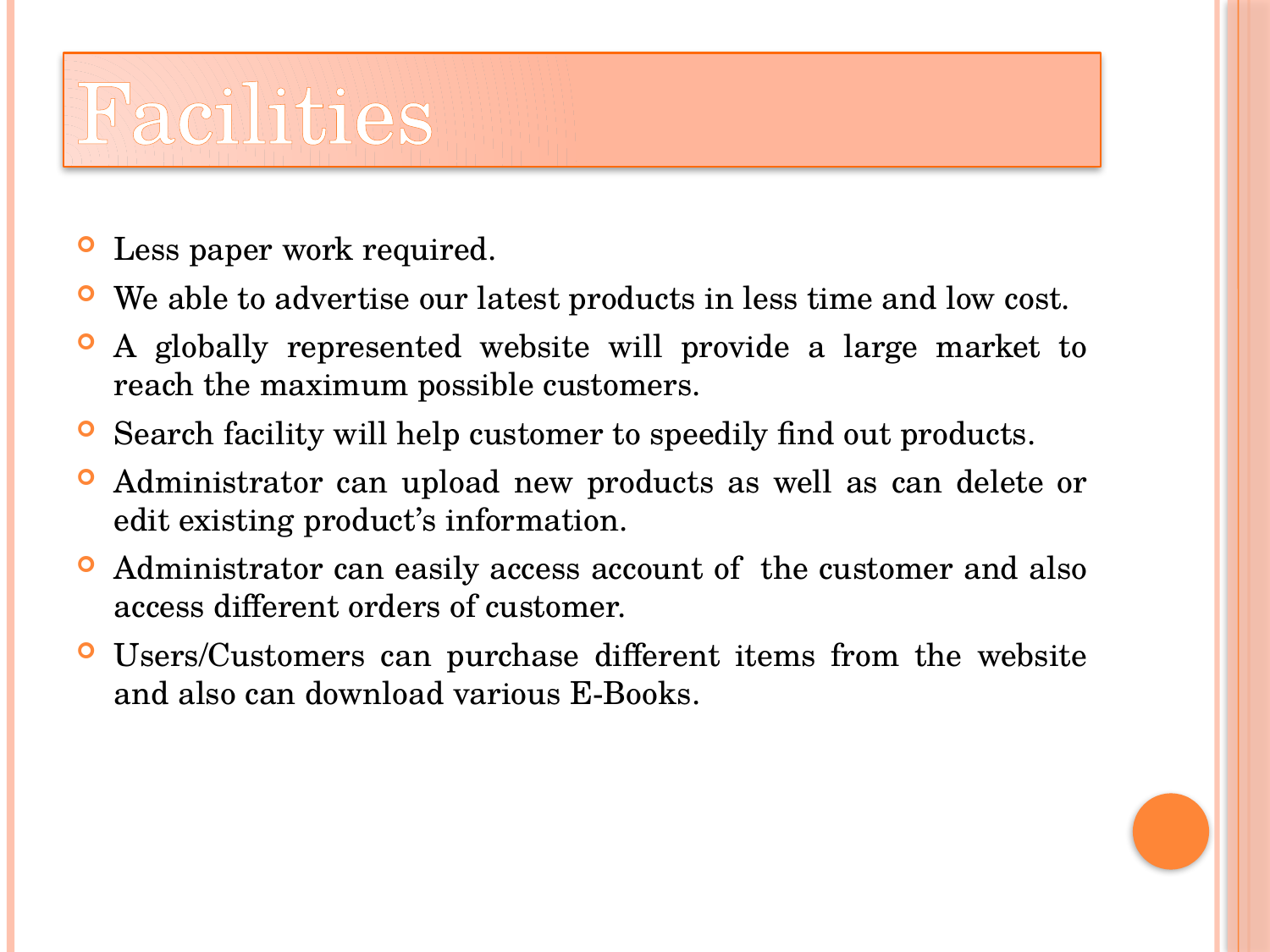

Facilities
Less paper work required.
We able to advertise our latest products in less time and low cost.
A globally represented website will provide a large market to reach the maximum possible customers.
Search facility will help customer to speedily find out products.
Administrator can upload new products as well as can delete or edit existing product’s information.
Administrator can easily access account of  the customer and also access different orders of customer.
Users/Customers can purchase different items from the website and also can download various E-Books.